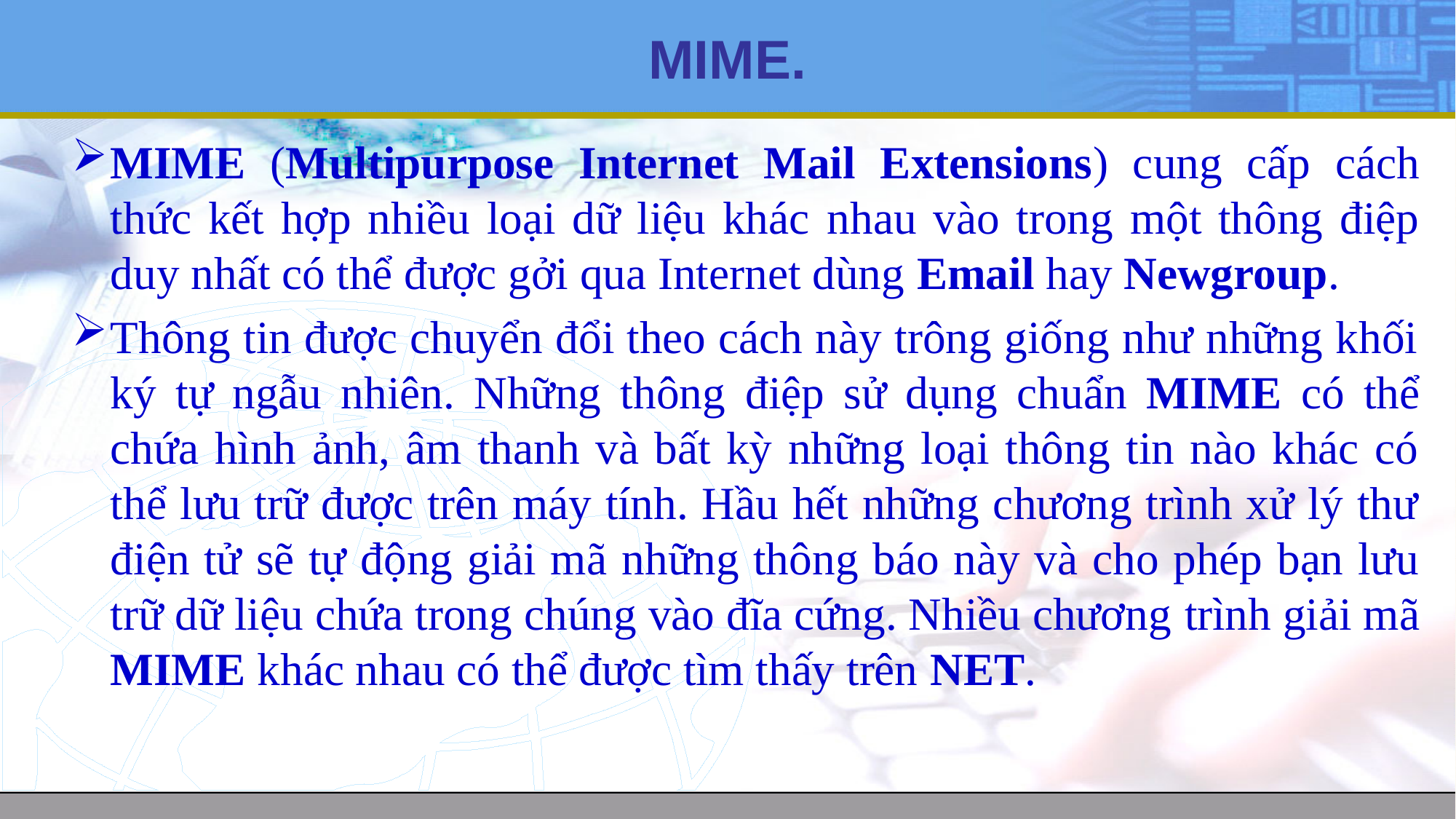

# MIME.
MIME (Multipurpose Internet Mail Extensions) cung cấp cách thức kết hợp nhiều loại dữ liệu khác nhau vào trong một thông điệp duy nhất có thể được gởi qua Internet dùng Email hay Newgroup.
Thông tin được chuyển đổi theo cách này trông giống như những khối ký tự ngẫu nhiên. Những thông điệp sử dụng chuẩn MIME có thể chứa hình ảnh, âm thanh và bất kỳ những loại thông tin nào khác có thể lưu trữ được trên máy tính. Hầu hết những chương trình xử lý thư điện tử sẽ tự động giải mã những thông báo này và cho phép bạn lưu trữ dữ liệu chứa trong chúng vào đĩa cứng. Nhiều chương trình giải mã MIME khác nhau có thể được tìm thấy trên NET.